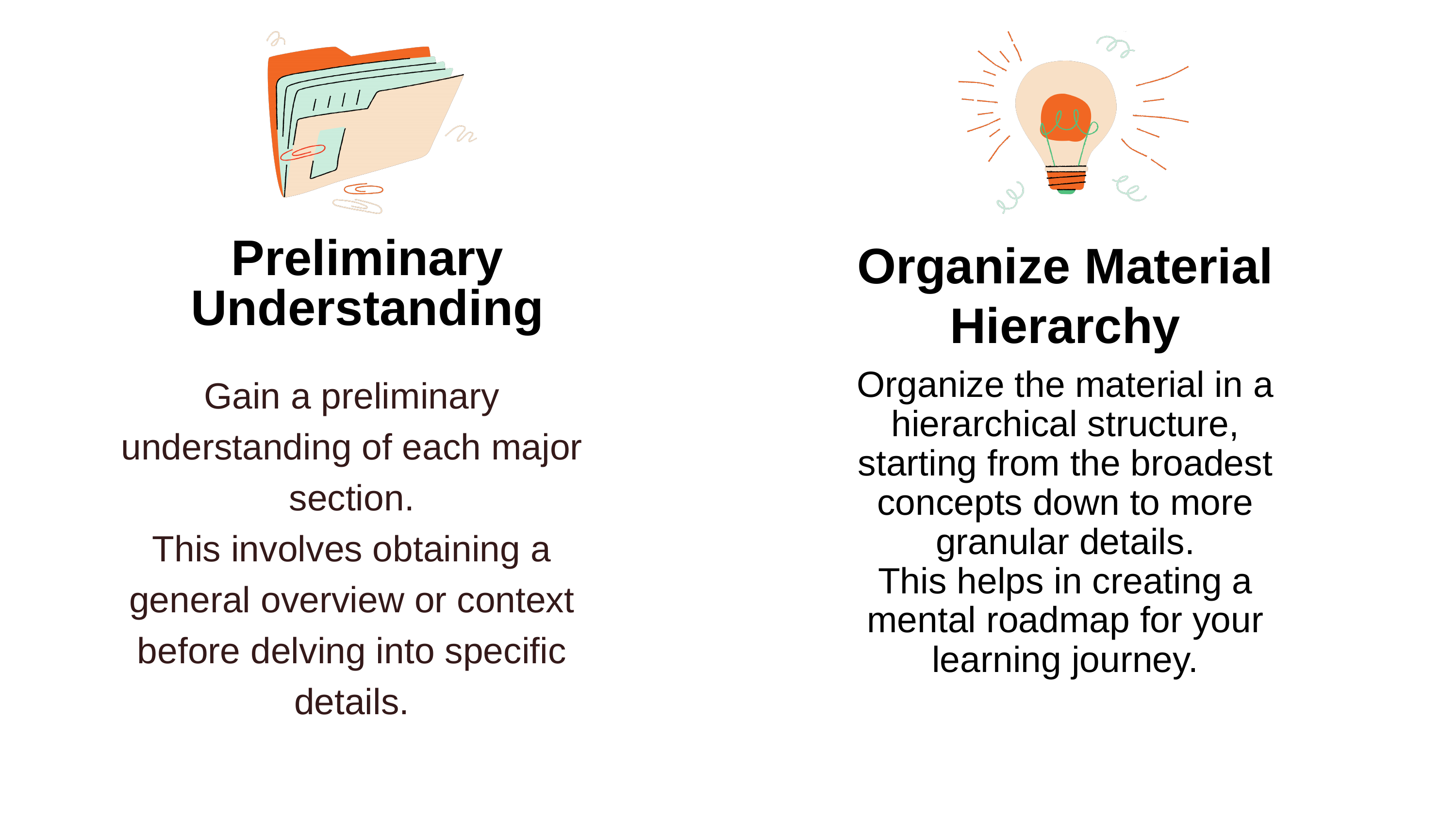

Organize Material Hierarchy
Preliminary Understanding
Gain a preliminary understanding of each major section.
This involves obtaining a general overview or context before delving into specific details.
Organize the material in a hierarchical structure, starting from the broadest concepts down to more granular details.
This helps in creating a mental roadmap for your learning journey.